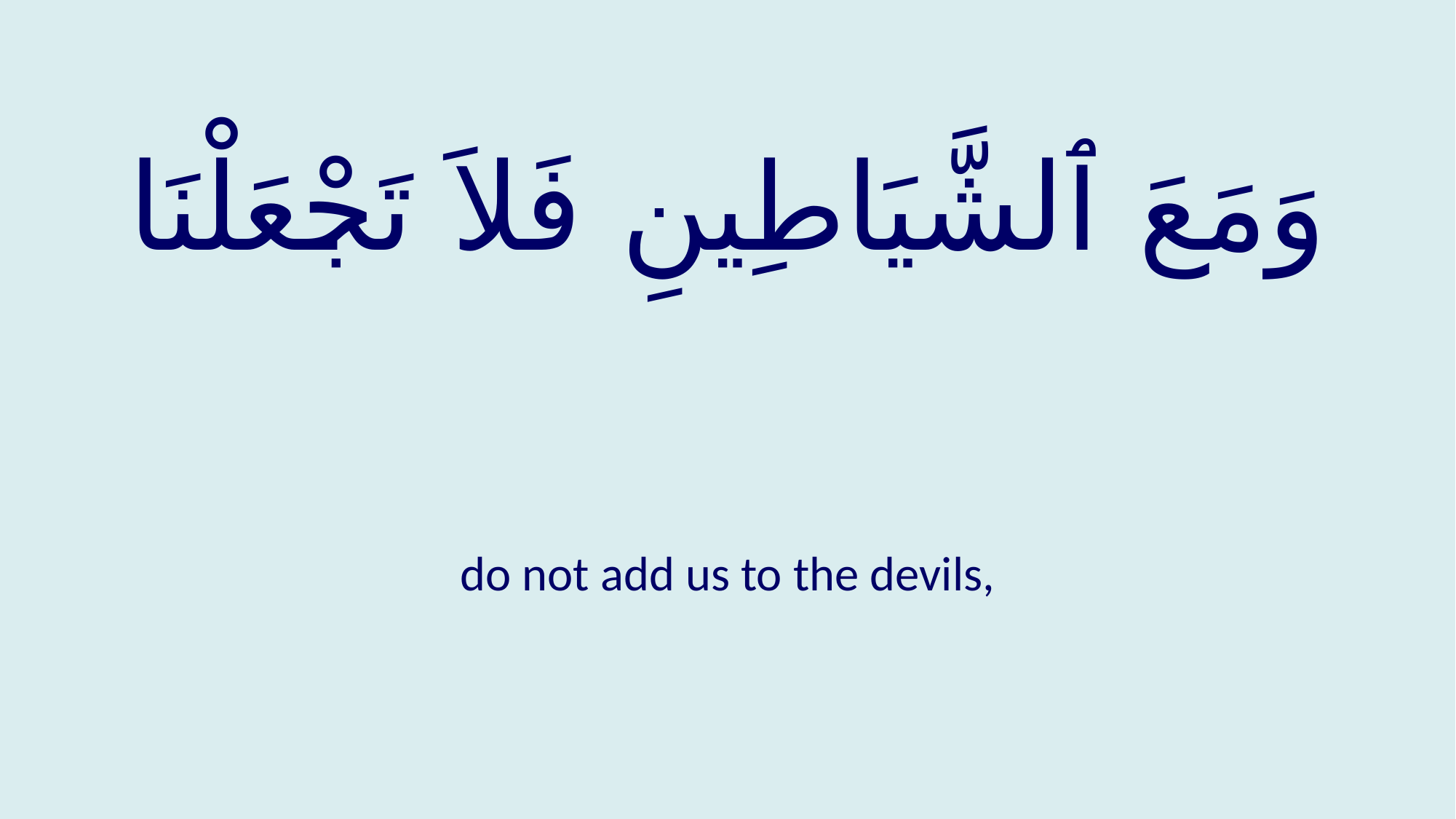

# وَمَعَ ٱلشَّيَاطِينِ فَلاَ تَجْعَلْنَا
do not add us to the devils,